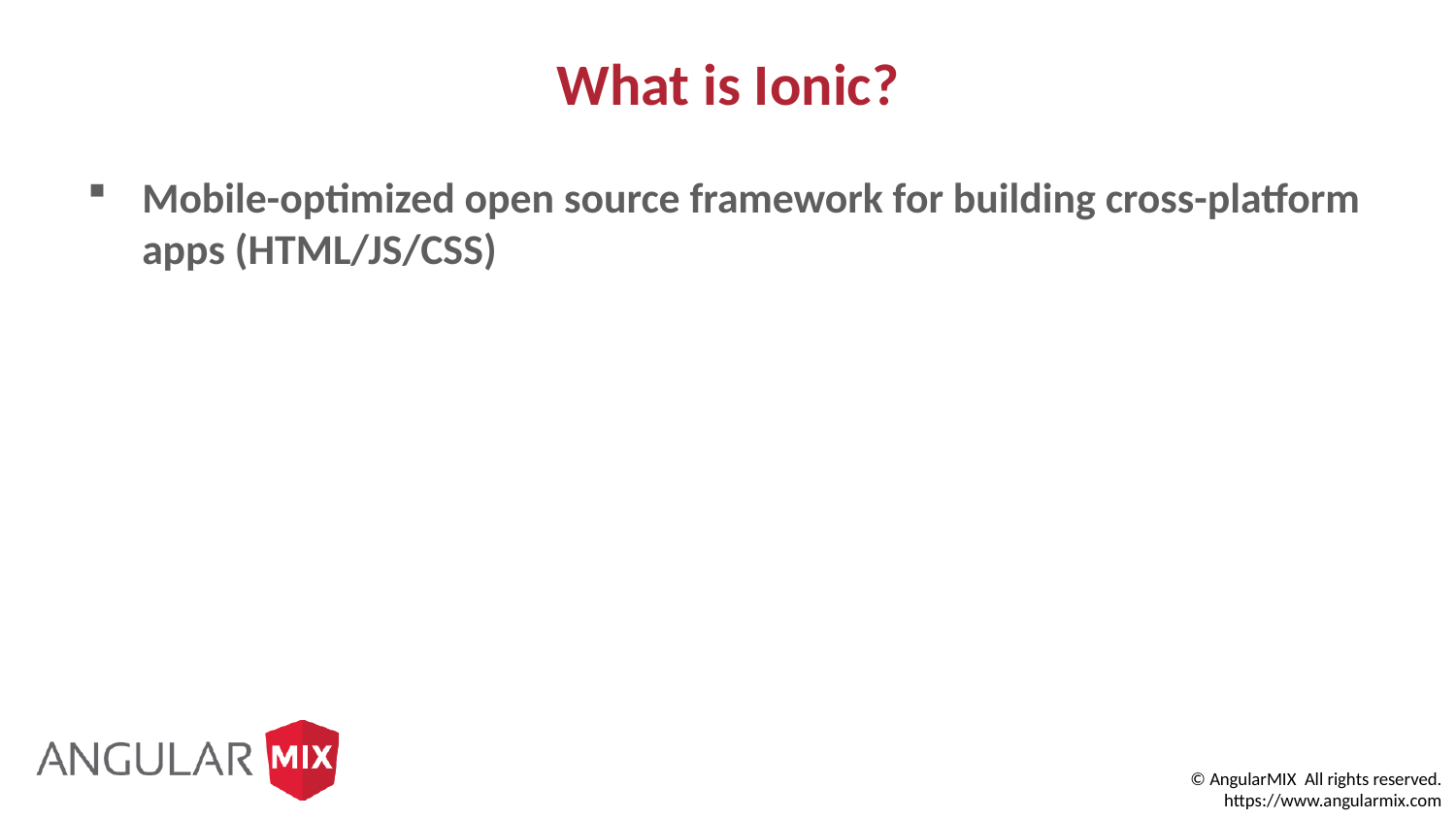

# What is Ionic?
Mobile-optimized open source framework for building cross-platform apps (HTML/JS/CSS)